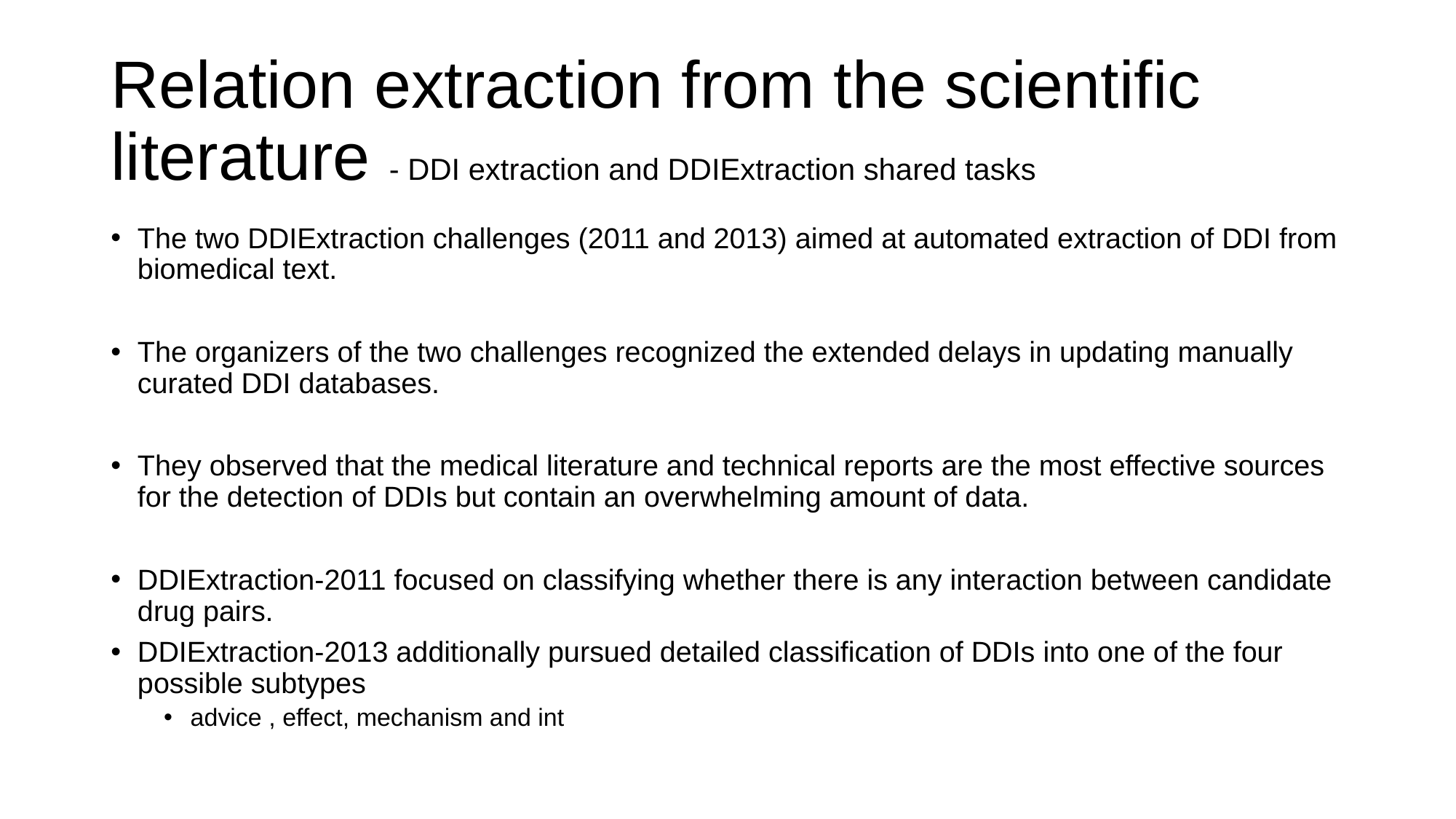

# Relation extraction from the scientific literature - DDI extraction and DDIExtraction shared tasks
The two DDIExtraction challenges (2011 and 2013) aimed at automated extraction of DDI from biomedical text.

The organizers of the two challenges recognized the extended delays in updating manually curated DDI databases.

They observed that the medical literature and technical reports are the most effective sources for the detection of DDIs but contain an overwhelming amount of data.

DDIExtraction-2011 focused on classifying whether there is any interaction between candidate drug pairs.
DDIExtraction-2013 additionally pursued detailed classification of DDIs into one of the four possible subtypes
advice , effect, mechanism and int